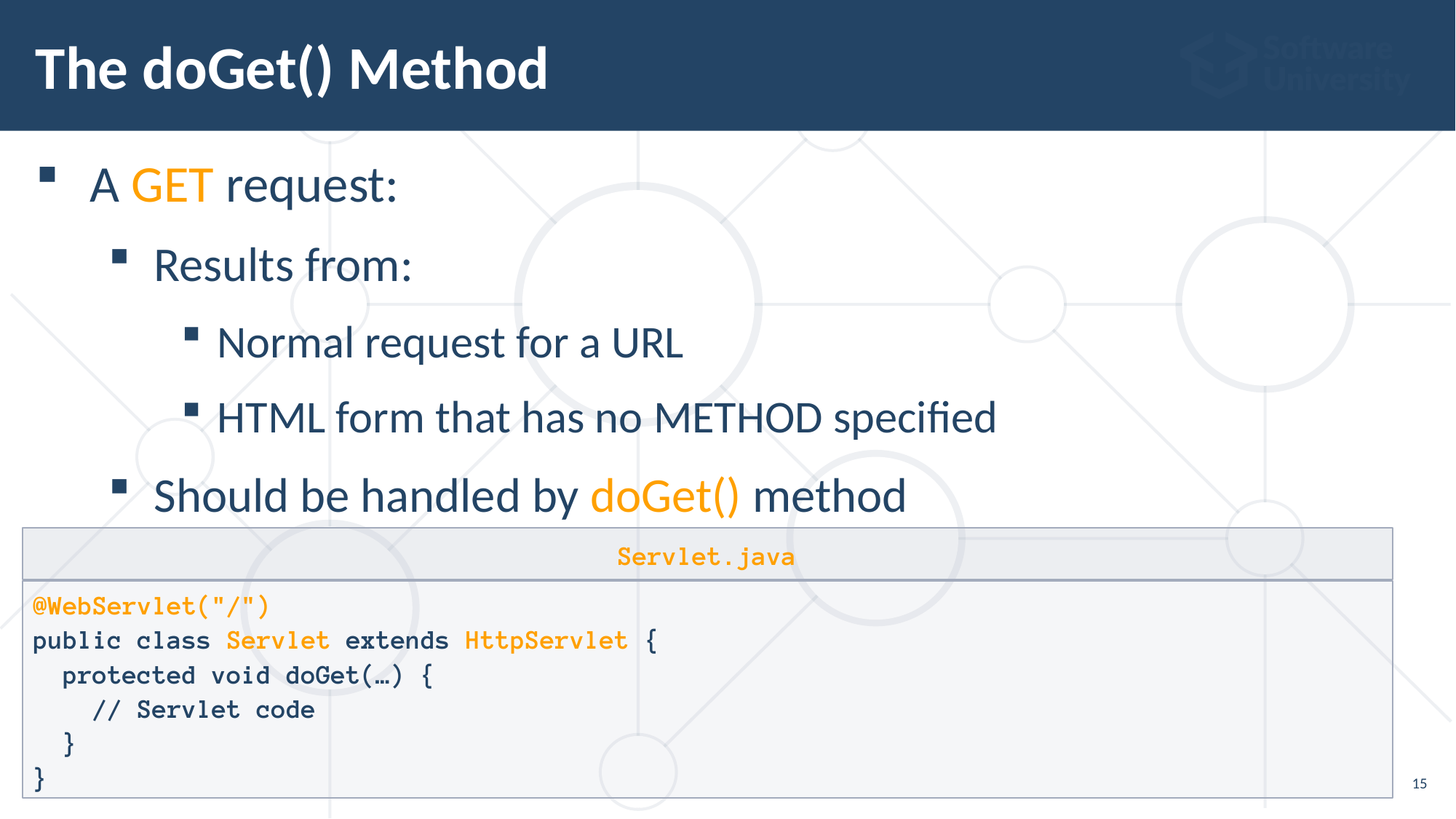

The doGet() Method
A GET request:
Results from:
Normal request for a URL
HTML form that has no METHOD specified
Should be handled by doGet() method

Servlet.java
@WebServlet("/")
public class Servlet extends HttpServlet {
  protected void doGet(…) {
    // Servlet code
  }
}
15